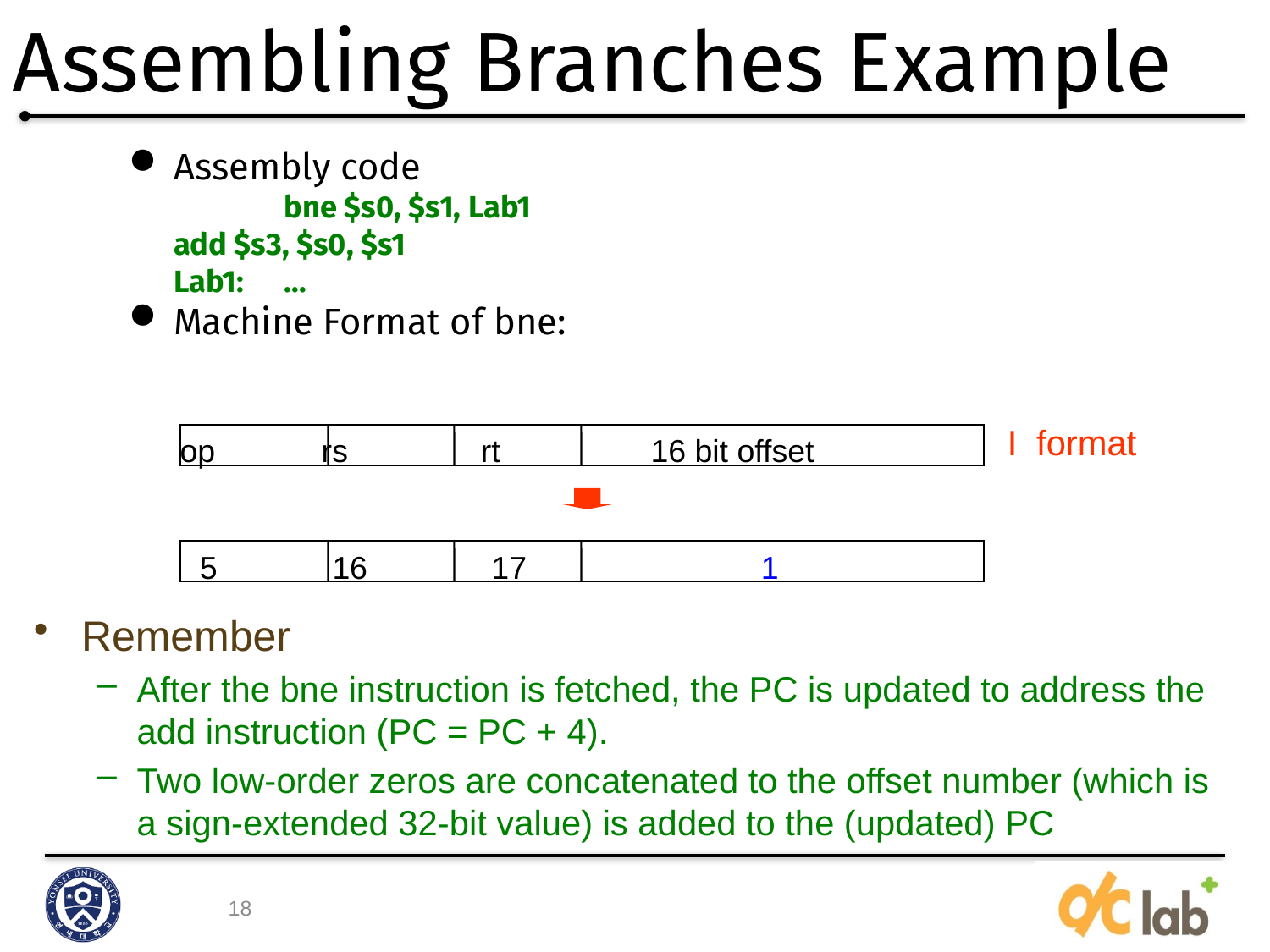

# Assembling Branches Example

Assembly code
		 	bne $s0, $s1, Lab1
		add $s3, $s0, $s1
Lab1:	...
Machine Format of bne:
I  format

op            rs               rt                 16 bit offset

5             16              17

1

Remember
After the bne instruction is fetched, the PC is updated to address the add instruction (PC = PC + 4).
Two low-order zeros are concatenated to the offset number (which is a sign-extended 32-bit value) is added to the (updated) PC
18